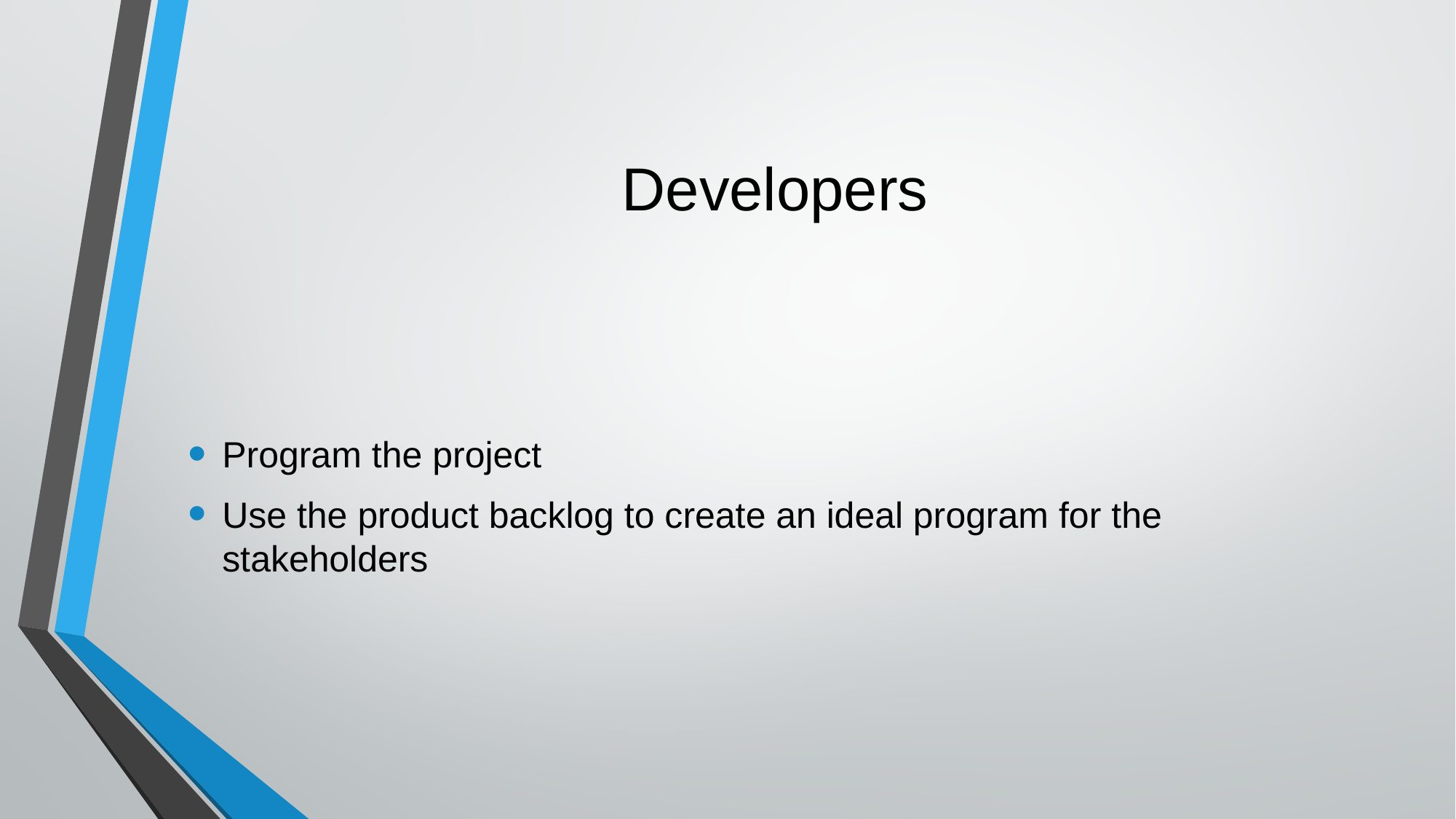

# Developers
Program the project
Use the product backlog to create an ideal program for the stakeholders